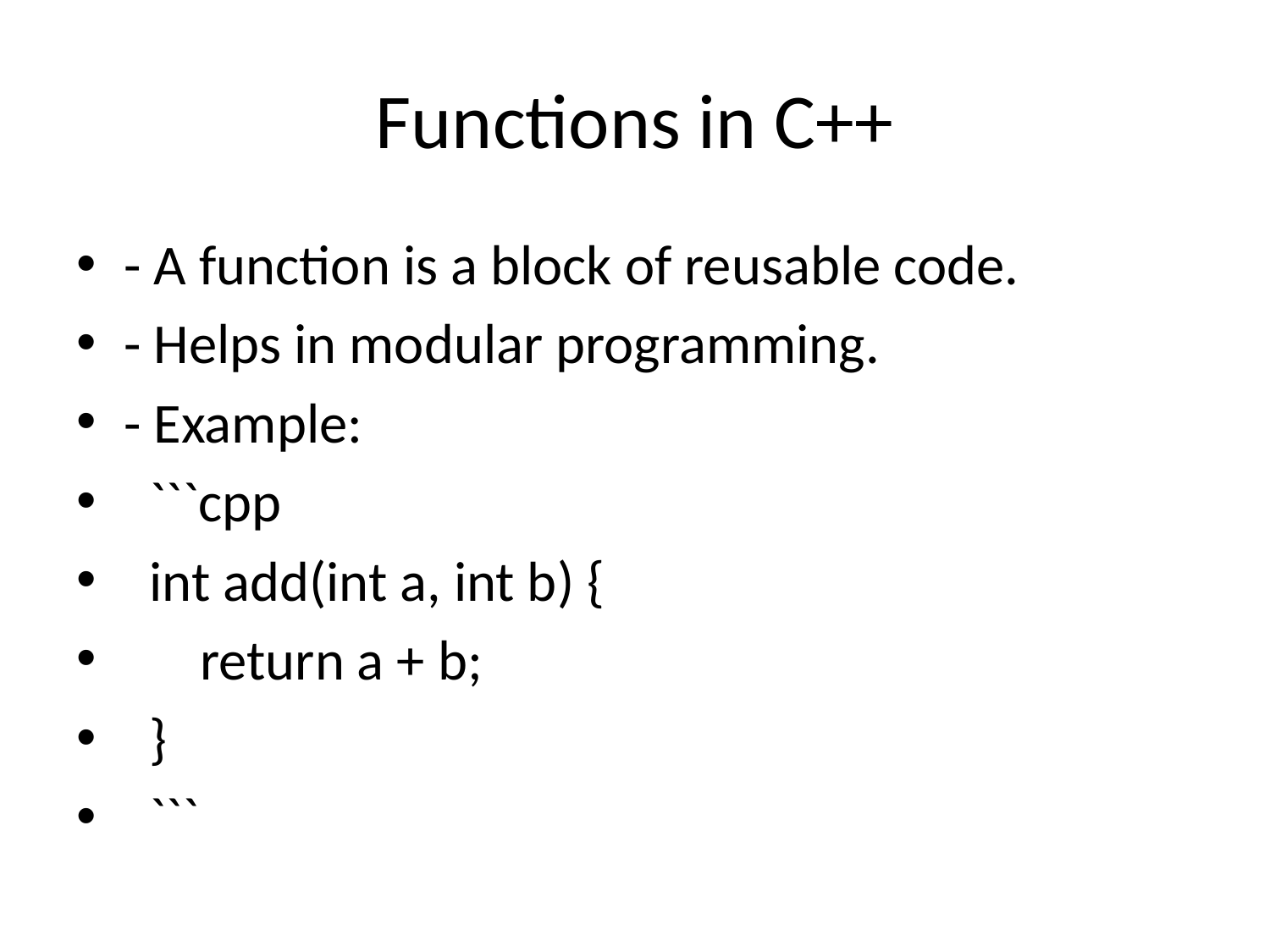

# Functions in C++
- A function is a block of reusable code.
- Helps in modular programming.
- Example:
  ```cpp
  int add(int a, int b) {
      return a + b;
  }
  ```